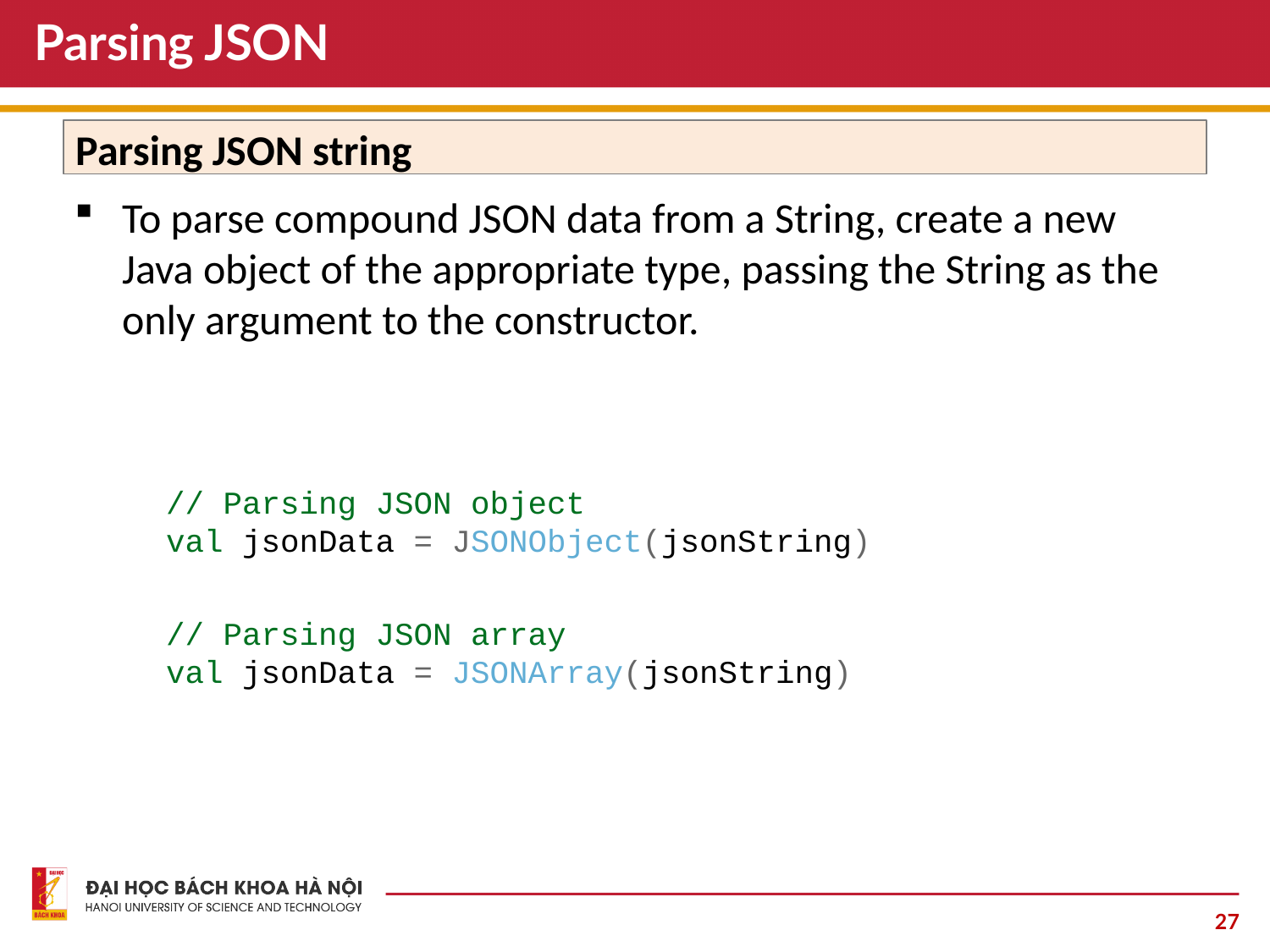

# Parsing JSON
Parsing JSON string
To parse compound JSON data from a String, create a new Java object of the appropriate type, passing the String as the only argument to the constructor.
// Parsing JSON object
val jsonData = JSONObject(jsonString)
// Parsing JSON array
val jsonData = JSONArray(jsonString)
27